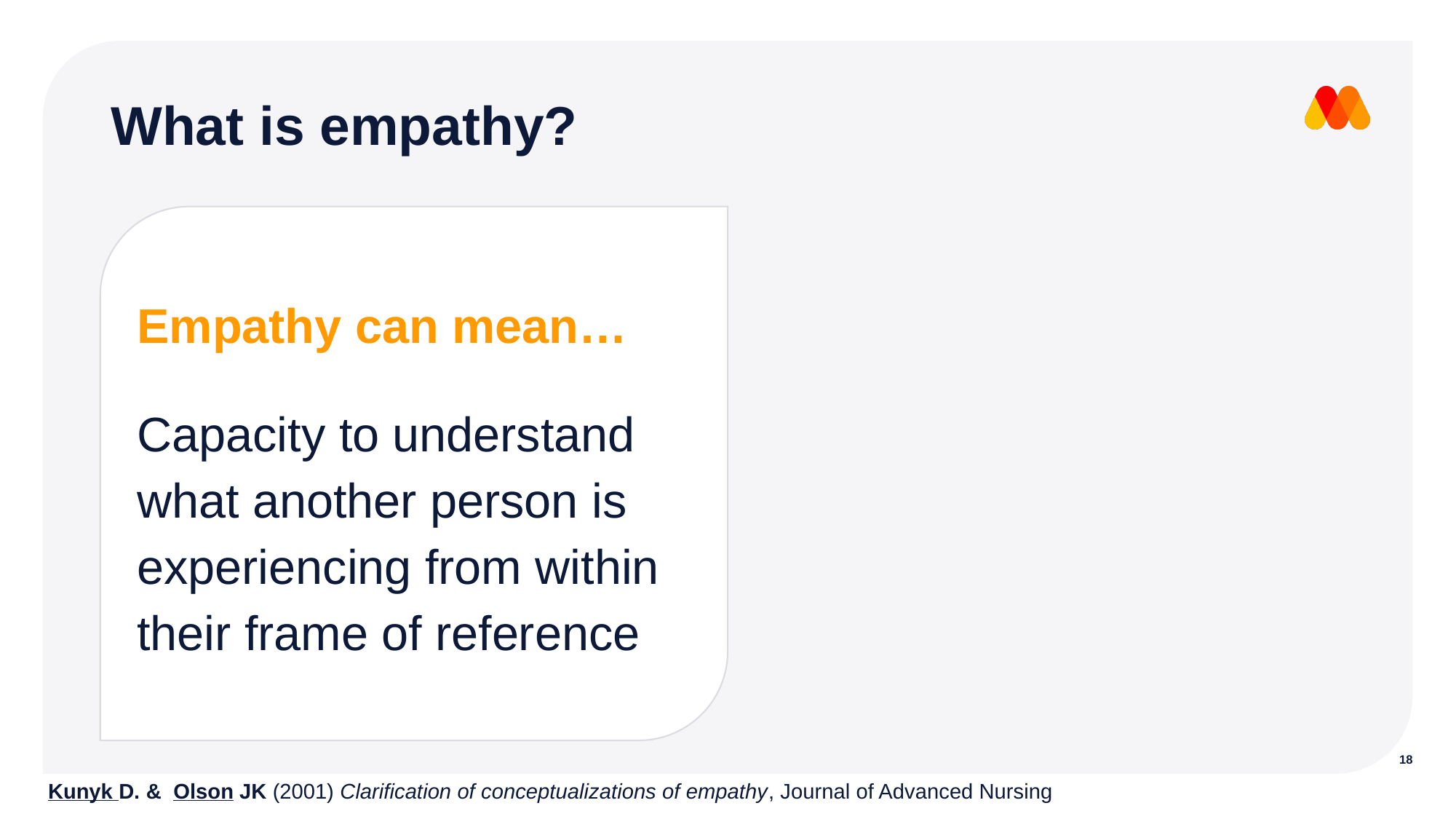

# What is empathy?
Empathy can mean…

Capacity to understand what another person is experiencing from within their frame of reference
18
Kunyk D. &  Olson JK (2001) Clarification of conceptualizations of empathy, Journal of Advanced Nursing